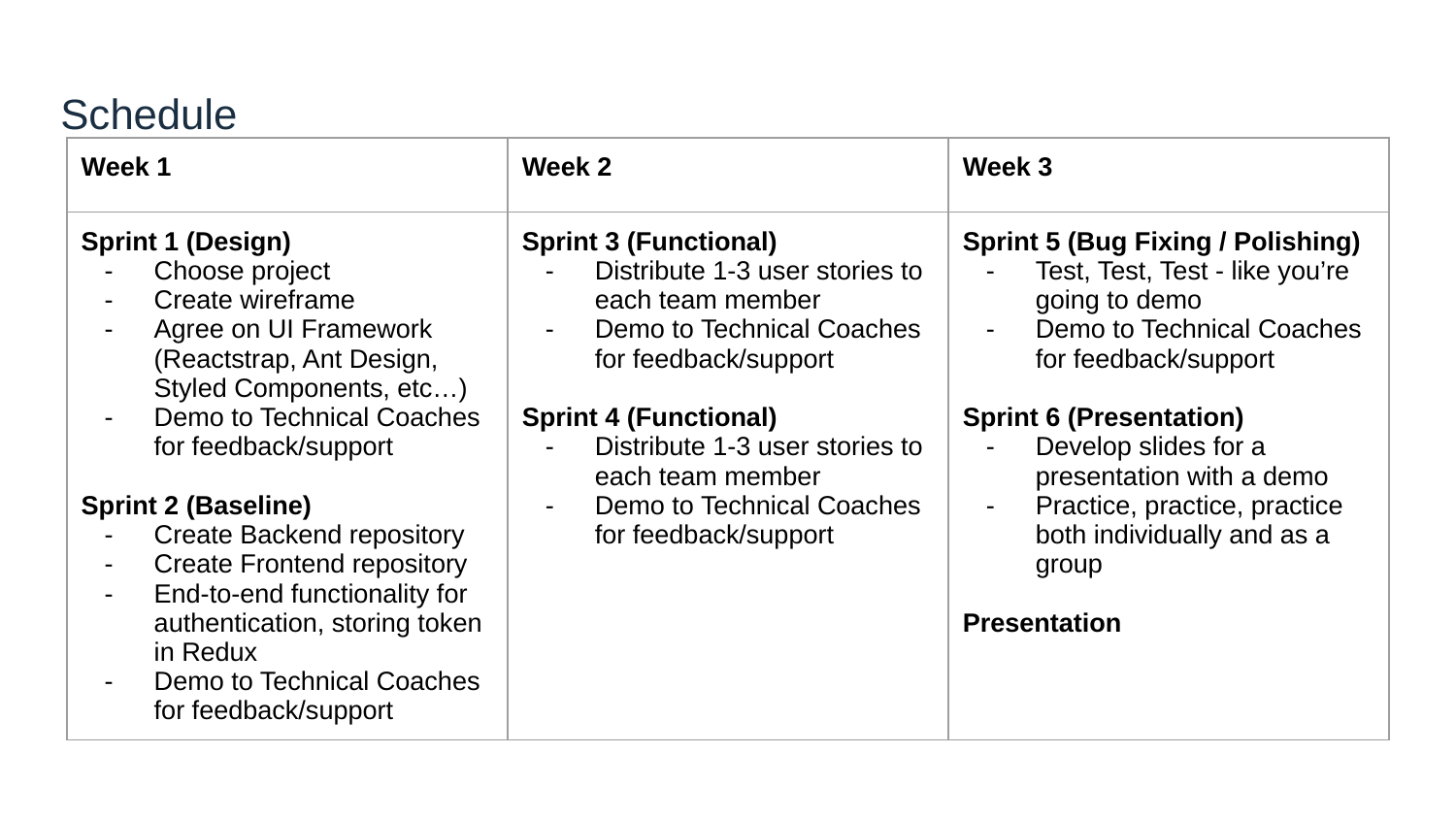

Schedule
| Week 1 | Week 2 | Week 3 |
| --- | --- | --- |
| Sprint 1 (Design) Choose project Create wireframe Agree on UI Framework (Reactstrap, Ant Design, Styled Components, etc…) Demo to Technical Coaches for feedback/support Sprint 2 (Baseline) Create Backend repository Create Frontend repository End-to-end functionality for authentication, storing token in Redux Demo to Technical Coaches for feedback/support | Sprint 3 (Functional) Distribute 1-3 user stories to each team member Demo to Technical Coaches for feedback/support Sprint 4 (Functional) Distribute 1-3 user stories to each team member Demo to Technical Coaches for feedback/support | Sprint 5 (Bug Fixing / Polishing) Test, Test, Test - like you’re going to demo Demo to Technical Coaches for feedback/support Sprint 6 (Presentation) Develop slides for a presentation with a demo Practice, practice, practice both individually and as a group Presentation |